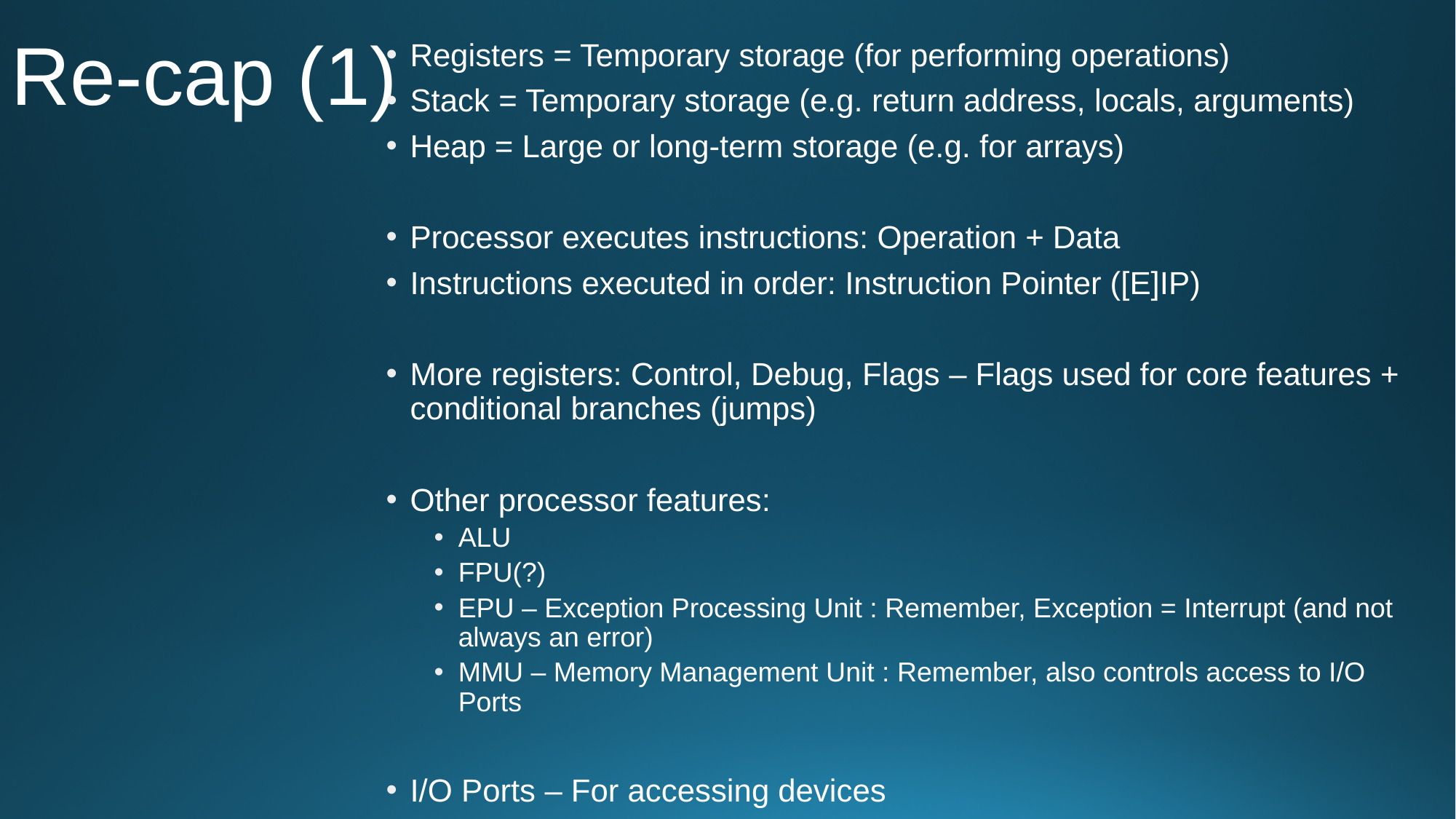

# Re-cap (1)
Registers = Temporary storage (for performing operations)
Stack = Temporary storage (e.g. return address, locals, arguments)
Heap = Large or long-term storage (e.g. for arrays)

Processor executes instructions: Operation + Data
Instructions executed in order: Instruction Pointer ([E]IP)

More registers: Control, Debug, Flags – Flags used for core features + conditional branches (jumps)

Other processor features:
ALU
FPU(?)
EPU – Exception Processing Unit : Remember, Exception = Interrupt (and not always an error)
MMU – Memory Management Unit : Remember, also controls access to I/O Ports

I/O Ports – For accessing devices